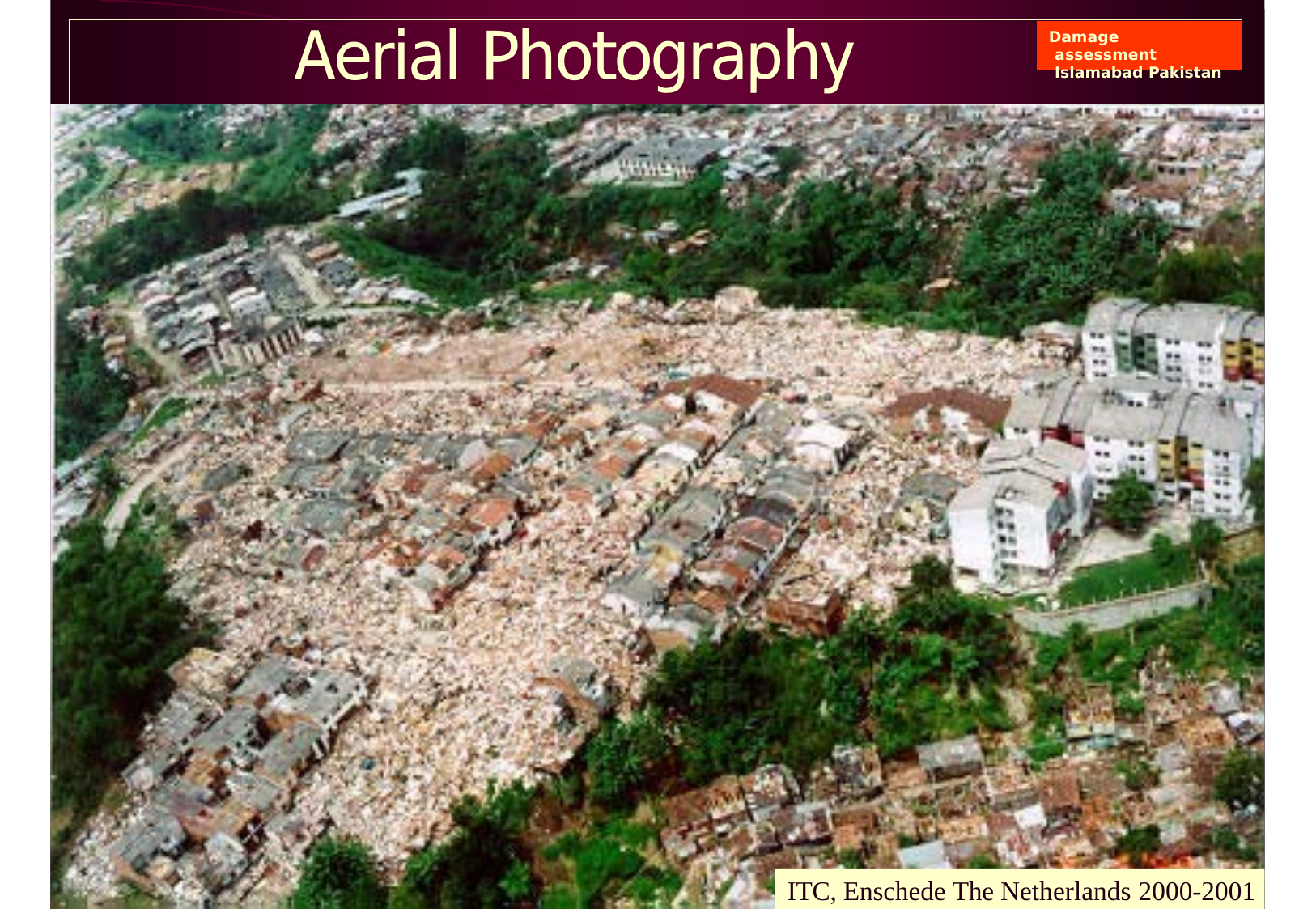

# Aerial Photography

Damage assessment  Islamabad Pakistan

adpc
Asian Disaster Preparedness Center

ITC, Enschede The Netherlands 2000-2001